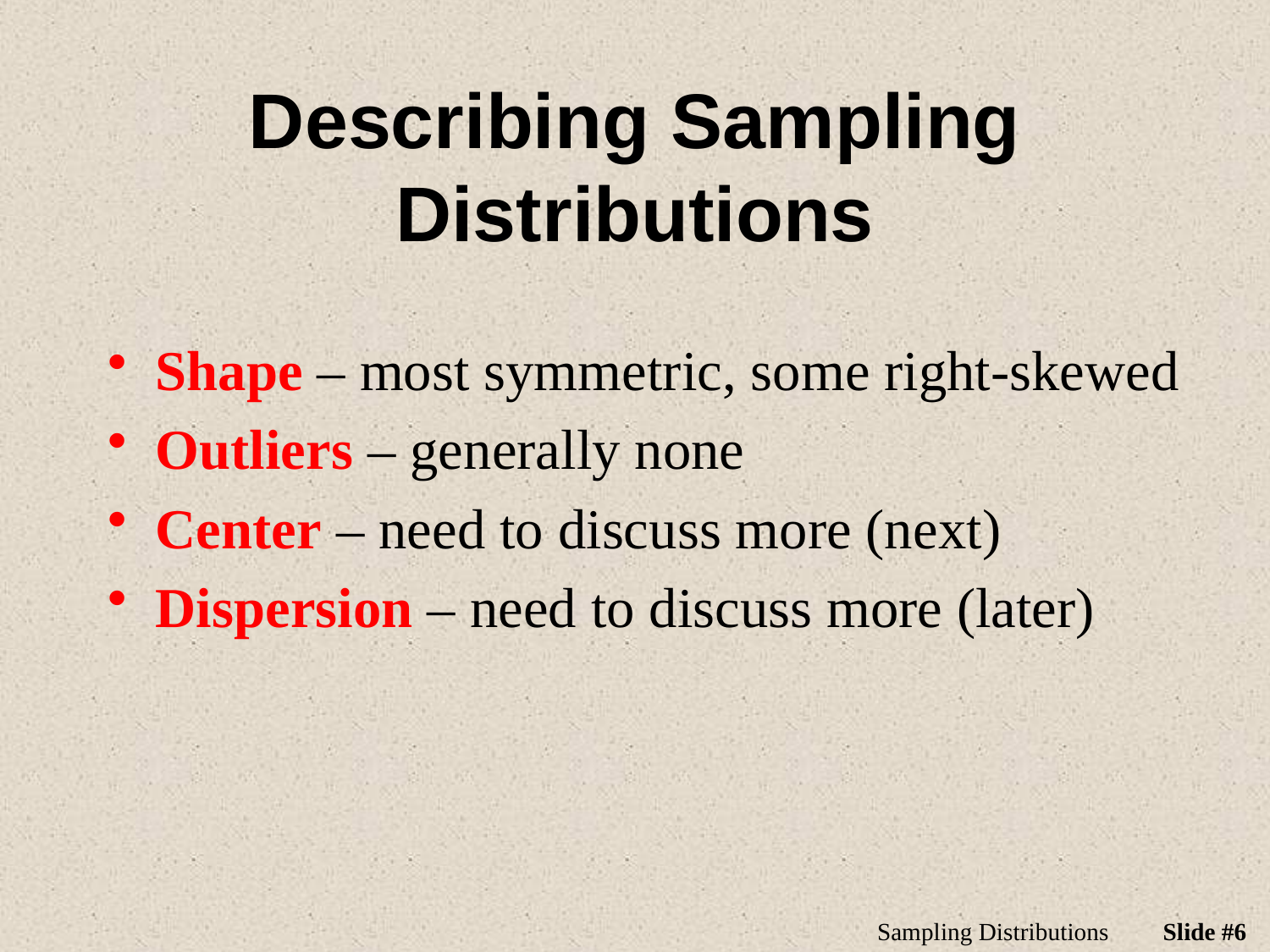

# Describing Sampling Distributions
Shape – most symmetric, some right-skewed
Outliers – generally none
Center – need to discuss more (next)
Dispersion – need to discuss more (later)
Sampling Distributions
Slide #6